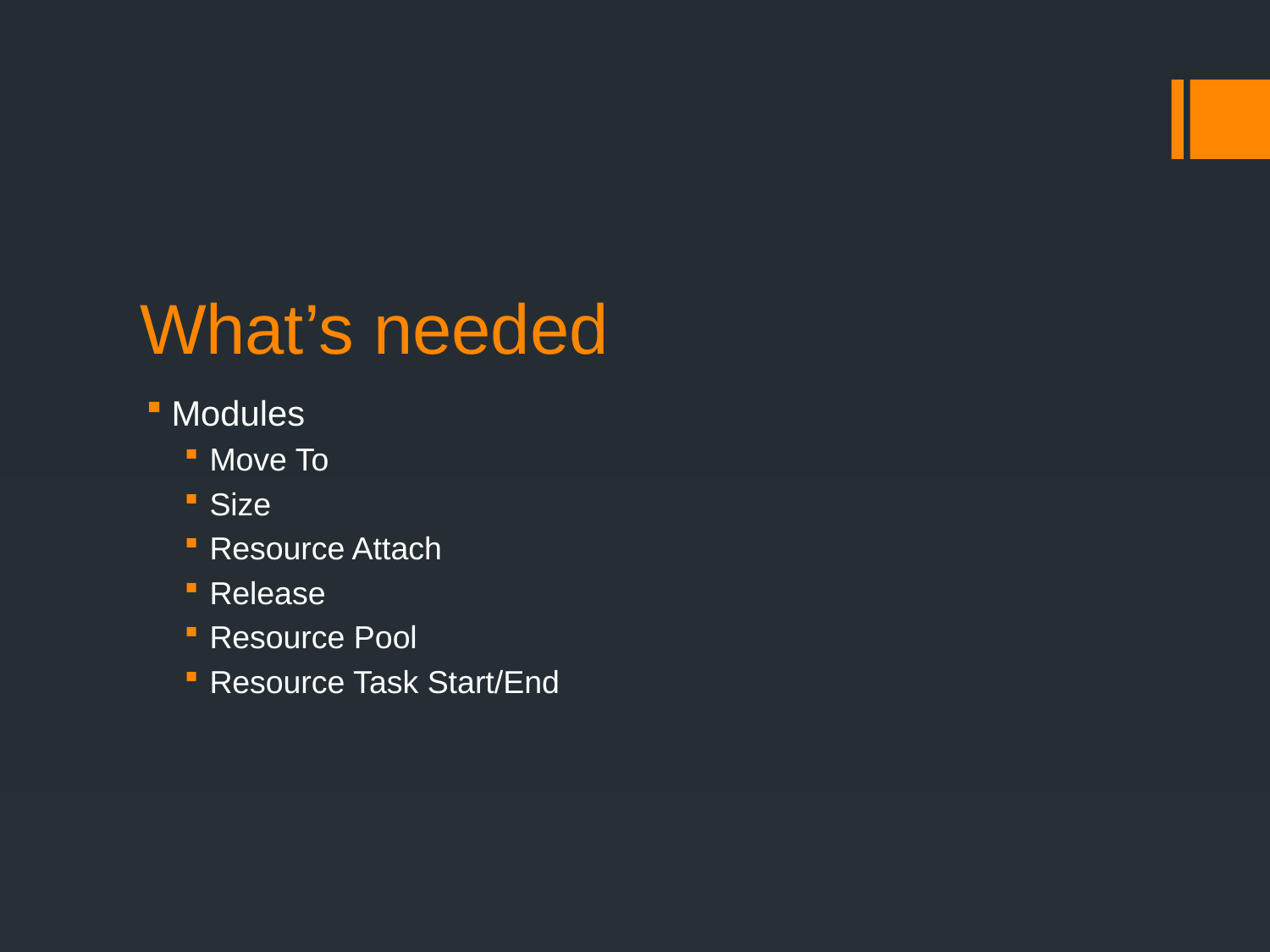

# What’s needed
Modules
Move To
Size
Resource Attach
Release
Resource Pool
Resource Task Start/End